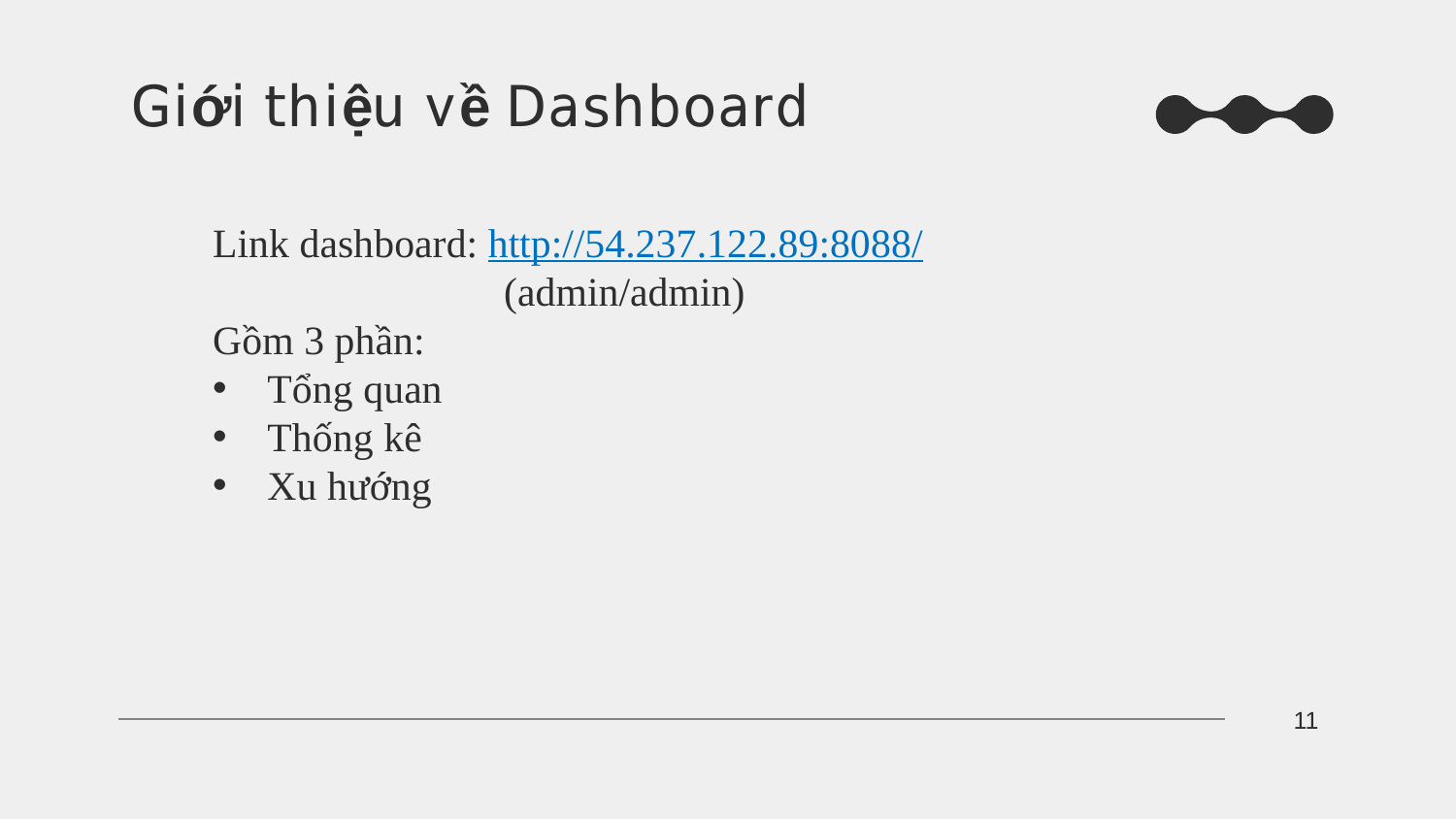

# Giới thiệu về Dashboard
Link dashboard: http://54.237.122.89:8088/
		(admin/admin)
Gồm 3 phần:
Tổng quan
Thống kê
Xu hướng
11